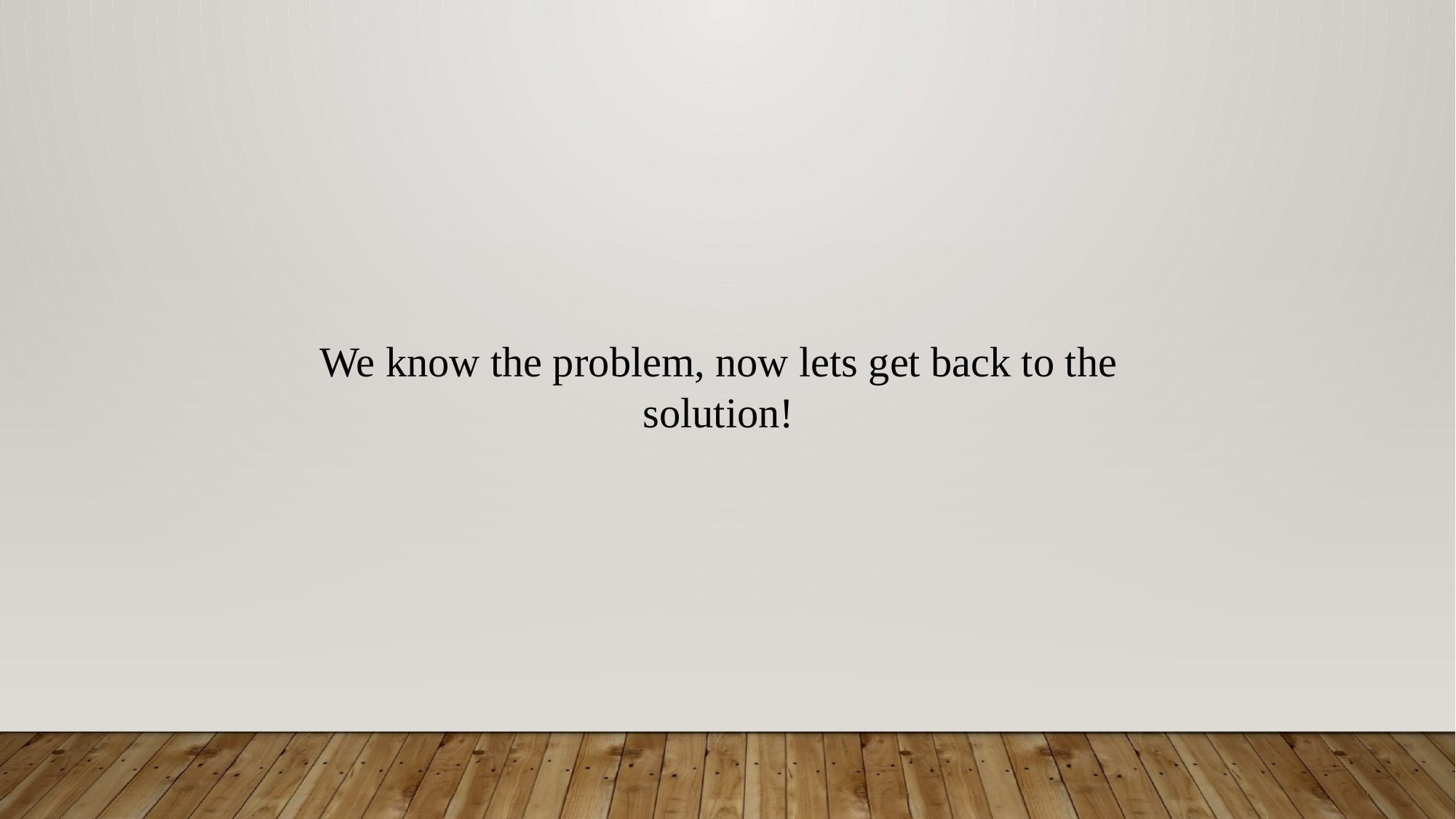

We know the problem, now lets get back to the solution!